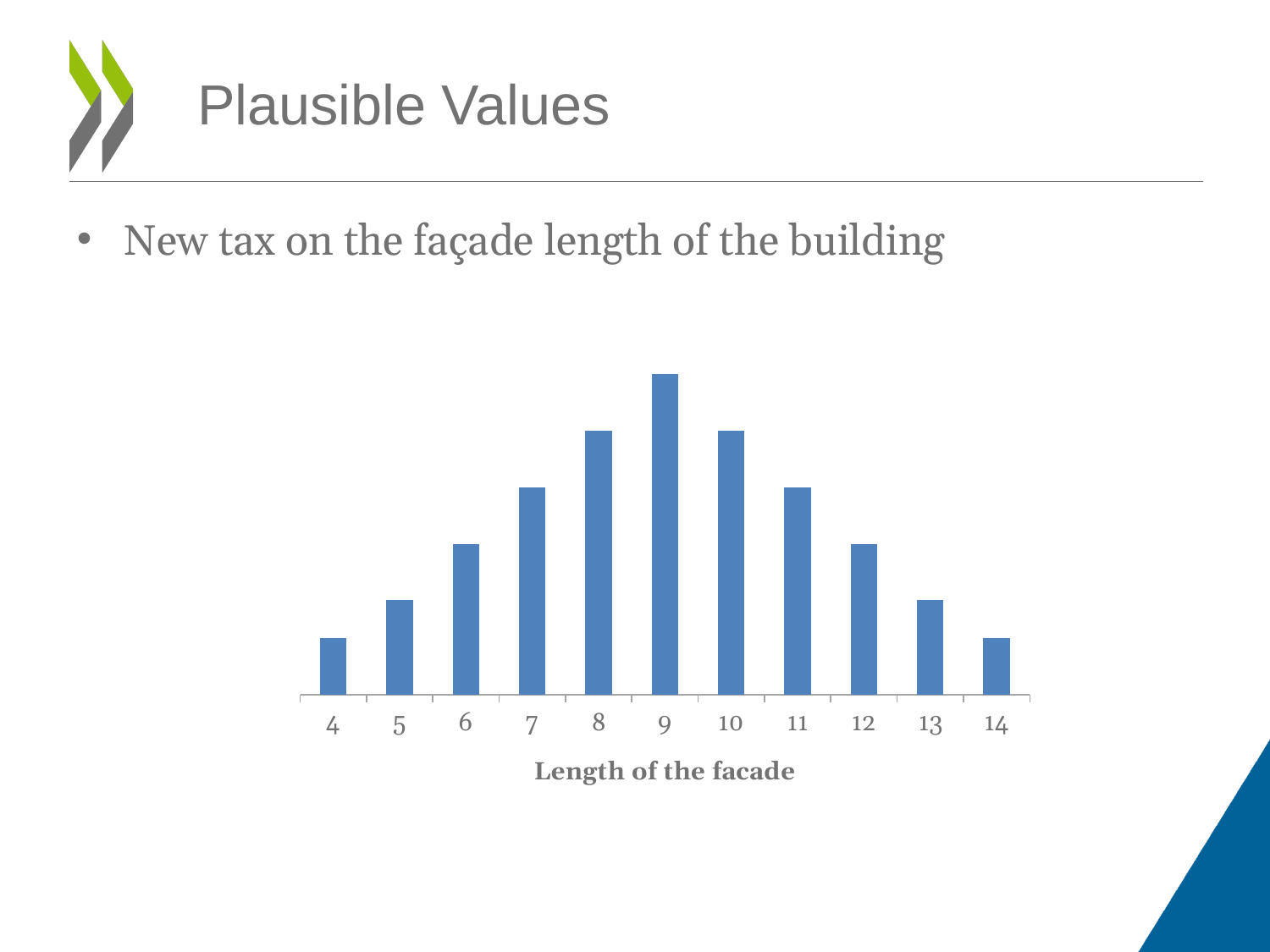

Plausible Values
New tax on the façade length of the building

### Chart

| Category |  |
|---|---|
| 4 | 3.0 |
| 5 | 5.0 |
| 6 | 8.0 |
| 7 | 11.0 |
| 8 | 14.0 |
| 9 | 17.0 |
| 10 | 14.0 |
| 11 | 11.0 |
| 12 | 8.0 |
| 13 | 5.0 |
| 14 | 3.0 |